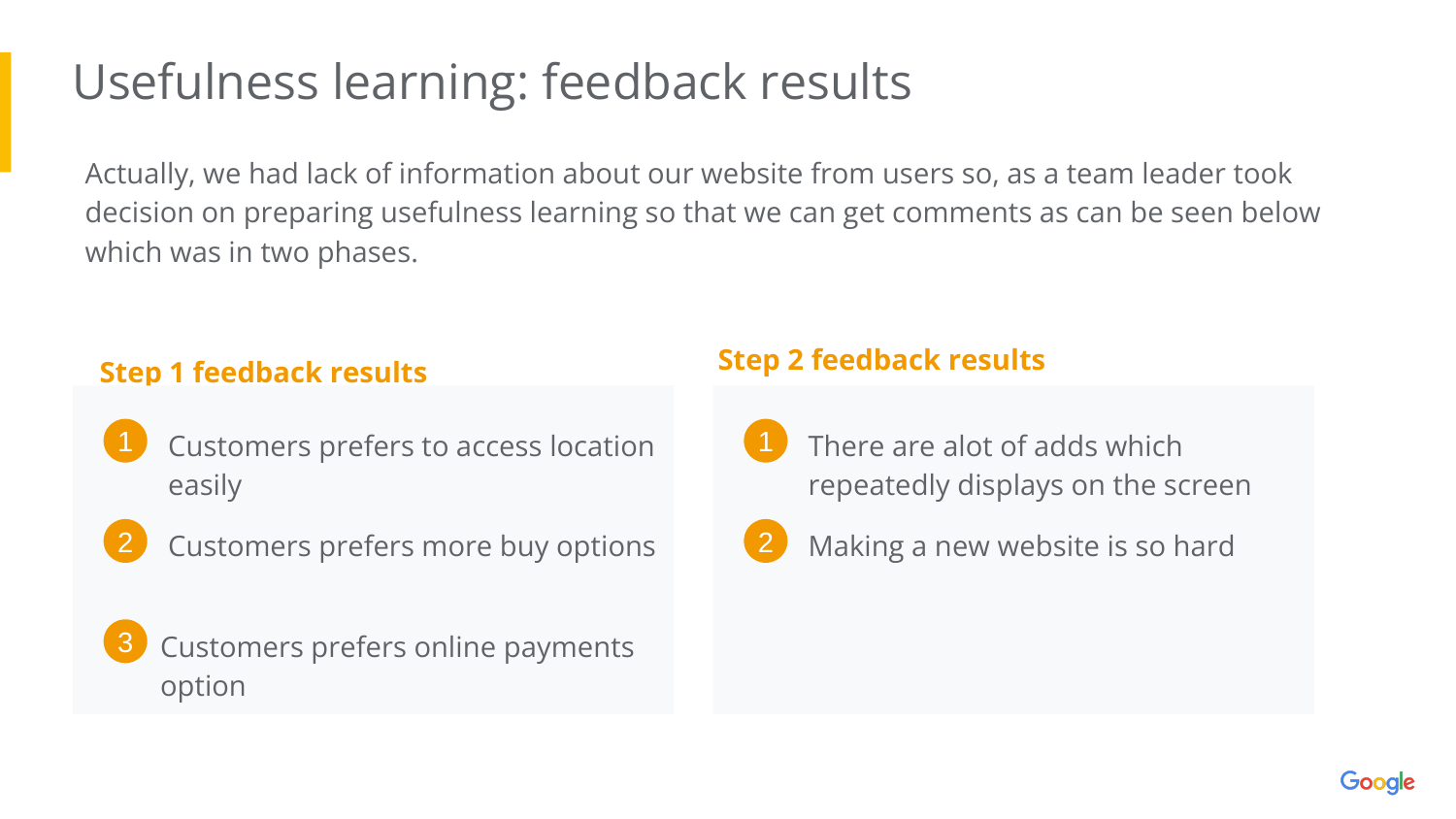

Usefulness learning: feedback results
Actually, we had lack of information about our website from users so, as a team leader took decision on preparing usefulness learning so that we can get comments as can be seen below which was in two phases.

Step 2 feedback results
Step 1 feedback results

Customers prefers to access location easily

There are alot of adds which repeatedly displays on the screen

1
1
Customers prefers more buy options

Making a new website is so hard
2
2
Customers prefers online payments option
3